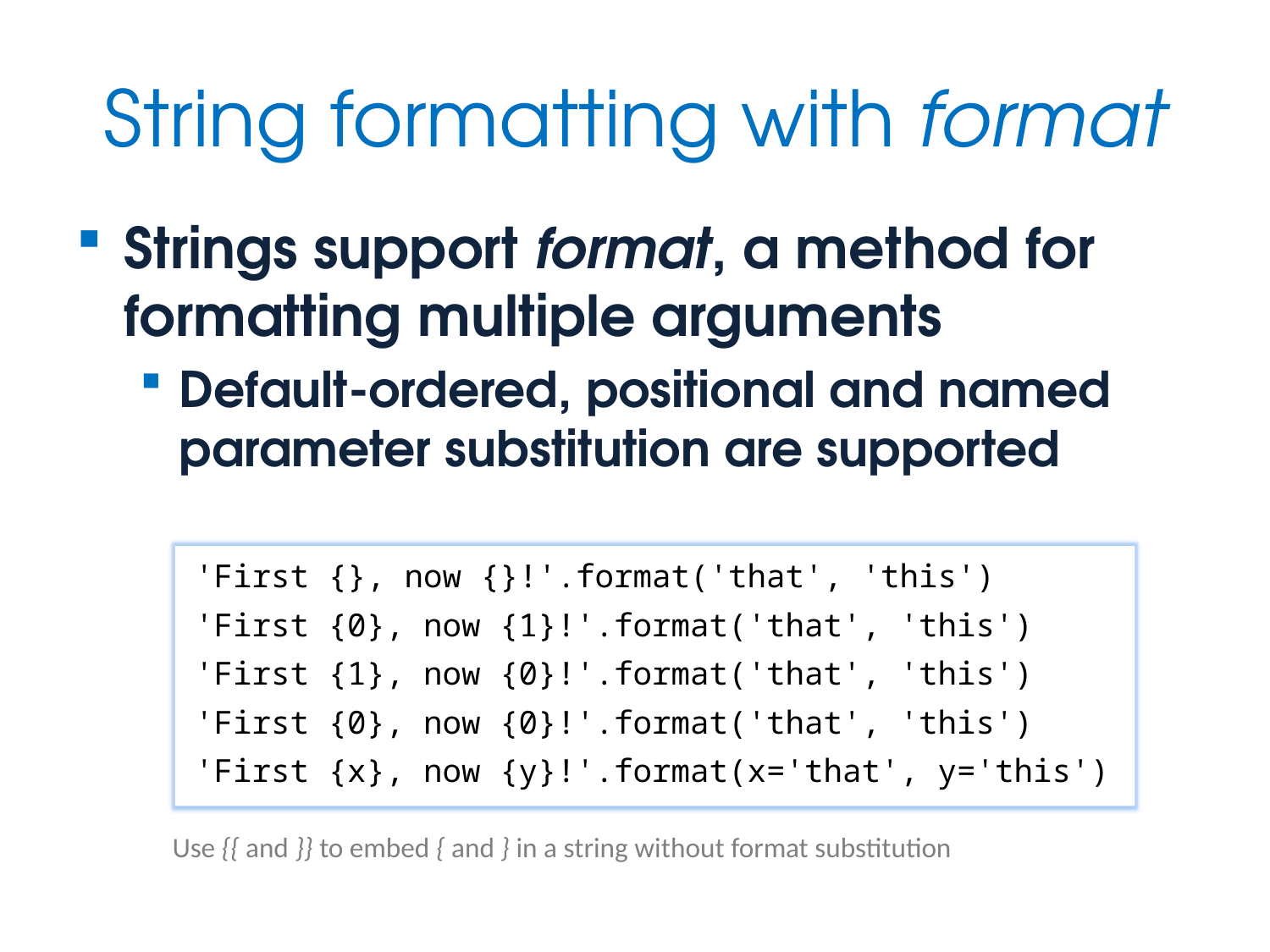

# String formatting with format
Strings support format, a method for formatting multiple arguments
Default-ordered, positional and named parameter substitution are supported
'First {}, now {}!'.format('that', 'this')
'First {0}, now {1}!'.format('that', 'this')
'First {1}, now {0}!'.format('that', 'this')
'First {0}, now {0}!'.format('that', 'this')
'First {x}, now {y}!'.format(x='that', y='this')

Use {{ and }} to embed { and } in a string without format substitution